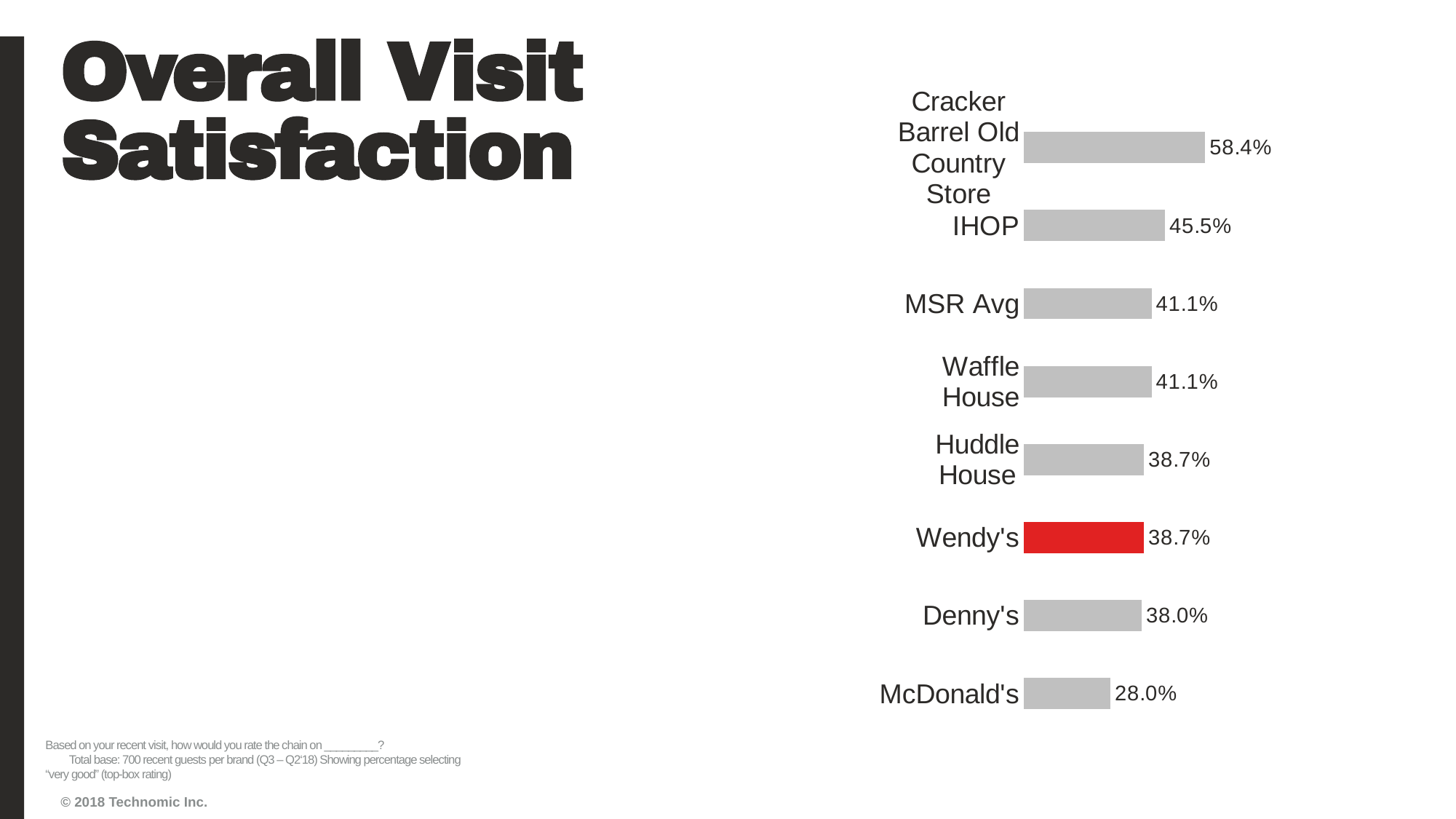

# Overall Visit Satisfaction

### Chart

| Category | Series1 |
|---|---|
| McDonald's | 0.2796005706134094 |
| Denny's | 0.38 |
| Wendy's | 0.3871428571428571 |
| Huddle House | 0.3871428571428571 |
| Waffle House | 0.4114285714285714 |
| MSR Avg | 0.4114285714285714 |
| IHOP | 0.4550641940085592 |
| Cracker Barrel Old Country Store | 0.5842857142857143 |
Based on your recent visit, how would you rate the chain on _________?                                           Total base: 700 recent guests per brand (Q3 – Q2‘18) Showing percentage selecting “very good” (top-box rating)